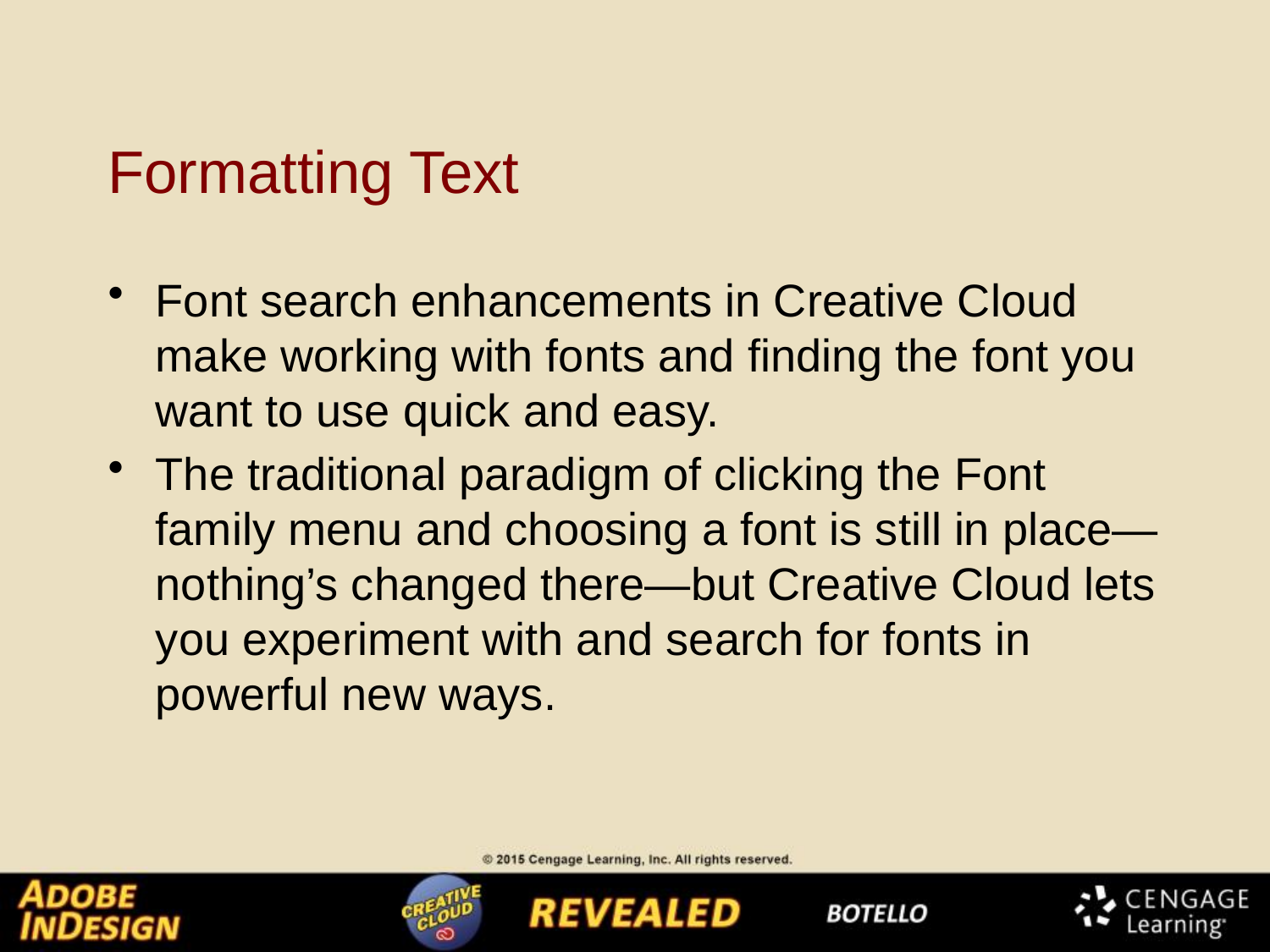

# Formatting Text
Font search enhancements in Creative Cloud make working with fonts and finding the font you want to use quick and easy.
The traditional paradigm of clicking the Font family menu and choosing a font is still in place—nothing’s changed there—but Creative Cloud lets you experiment with and search for fonts in powerful new ways.